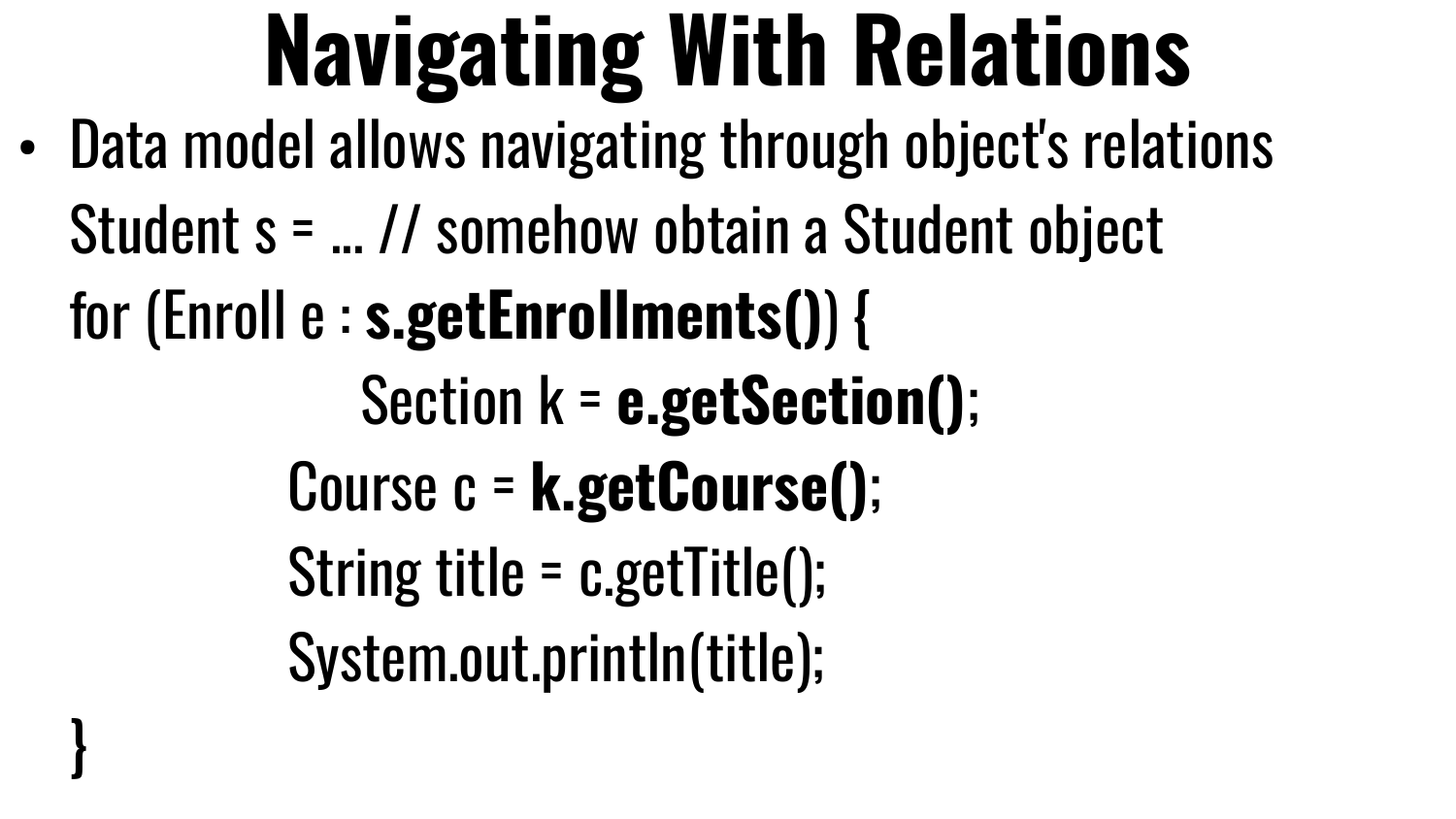

# Navigating With Relations
Data model allows navigating through object's relations
	Student s = ... // somehow obtain a Student object
	for (Enroll e : s.getEnrollments()) {
			Section k = e.getSection();
		Course c = k.getCourse();
		String title = c.getTitle();
		System.out.println(title);
	}